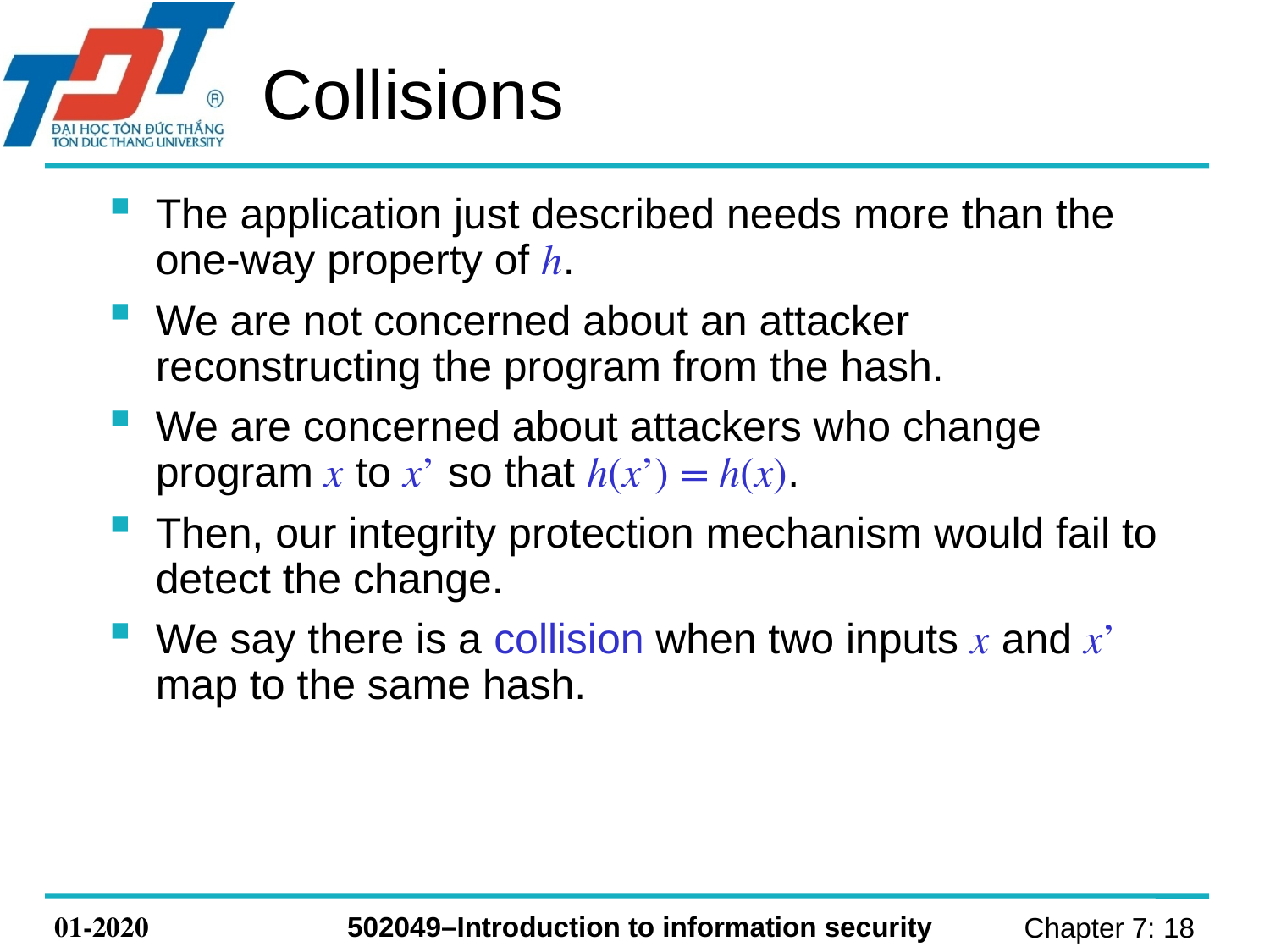

# Collisions
The application just described needs more than the one-way property of h.
We are not concerned about an attacker reconstructing the program from the hash.
We are concerned about attackers who change program x to x’ so that h(x’) = h(x).
Then, our integrity protection mechanism would fail to detect the change.
We say there is a collision when two inputs x and x’ map to the same hash.